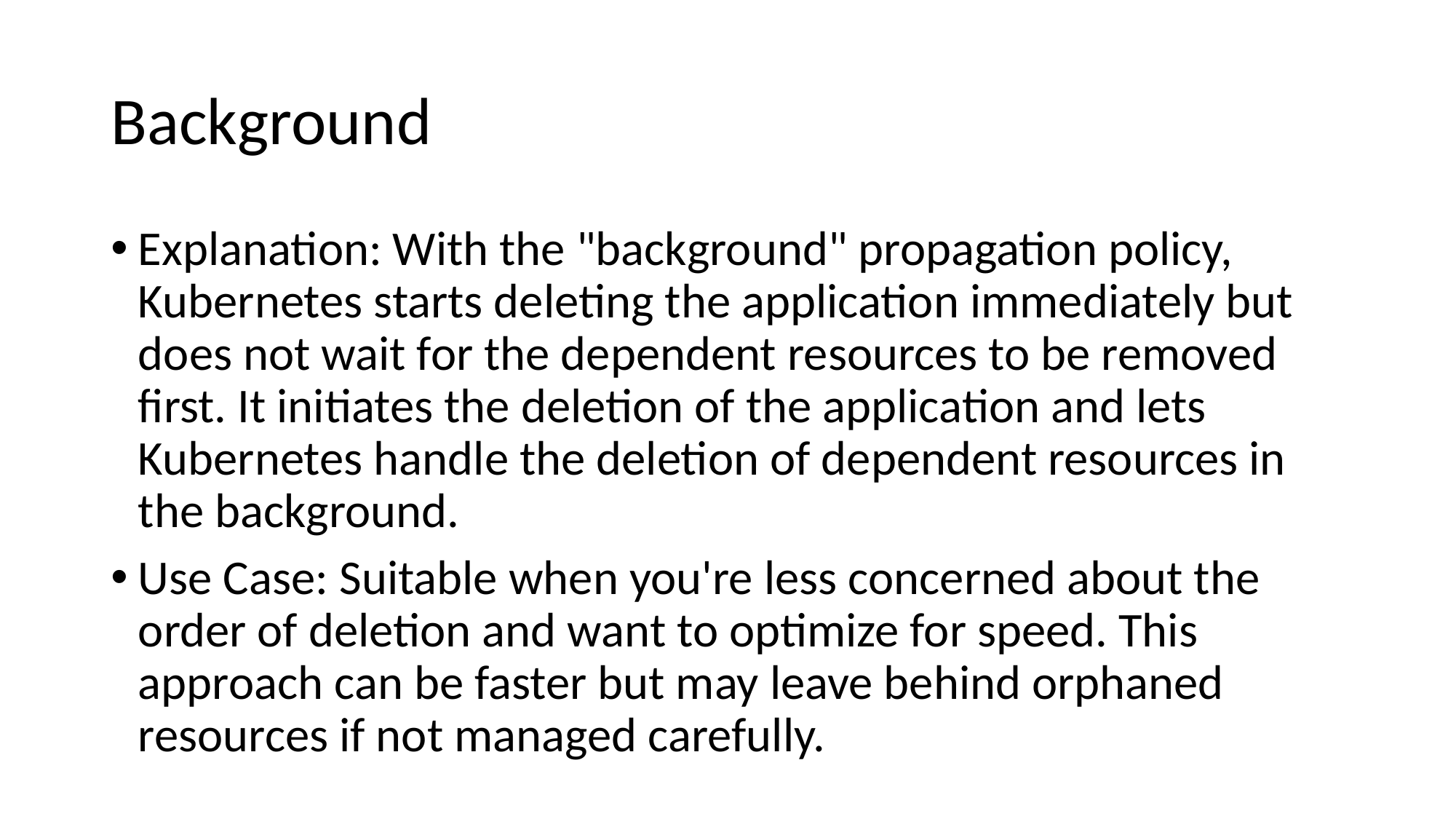

# Background
Explanation: With the "background" propagation policy, Kubernetes starts deleting the application immediately but does not wait for the dependent resources to be removed first. It initiates the deletion of the application and lets Kubernetes handle the deletion of dependent resources in the background.
Use Case: Suitable when you're less concerned about the order of deletion and want to optimize for speed. This approach can be faster but may leave behind orphaned resources if not managed carefully.